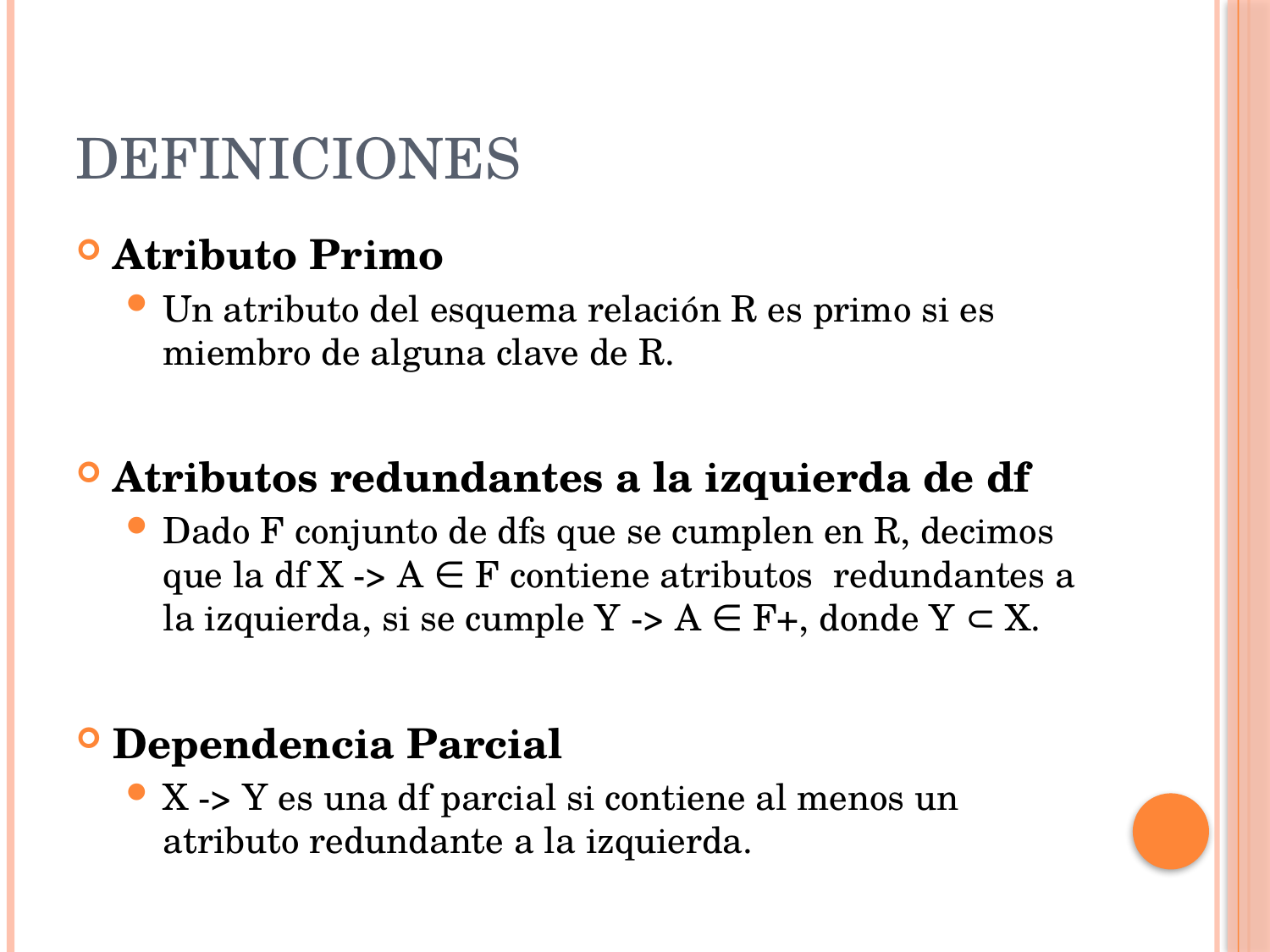

# Definiciones
Atributo Primo
Un atributo del esquema relación R es primo si es miembro de alguna clave de R.

Atributos redundantes a la izquierda de df
Dado F conjunto de dfs que se cumplen en R, decimos que la df X -> A ∈ F contiene atributos  redundantes a la izquierda, si se cumple Y -> A ∈ F+, donde Y ⊂ X.

Dependencia Parcial
X -> Y es una df parcial si contiene al menos un atributo redundante a la izquierda.